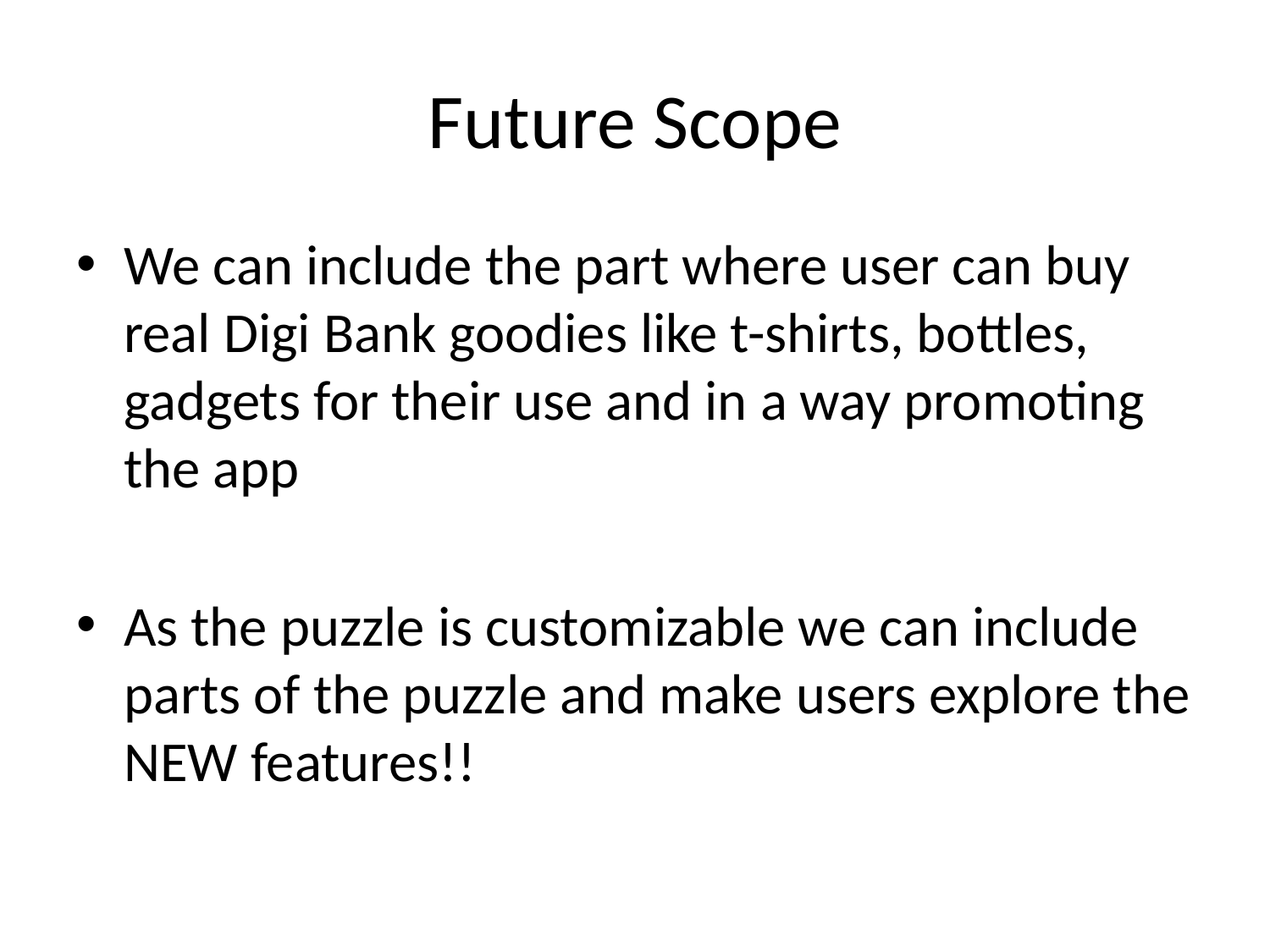

# Future Scope
We can include the part where user can buy real Digi Bank goodies like t-shirts, bottles, gadgets for their use and in a way promoting the app

As the puzzle is customizable we can include parts of the puzzle and make users explore the NEW features!!